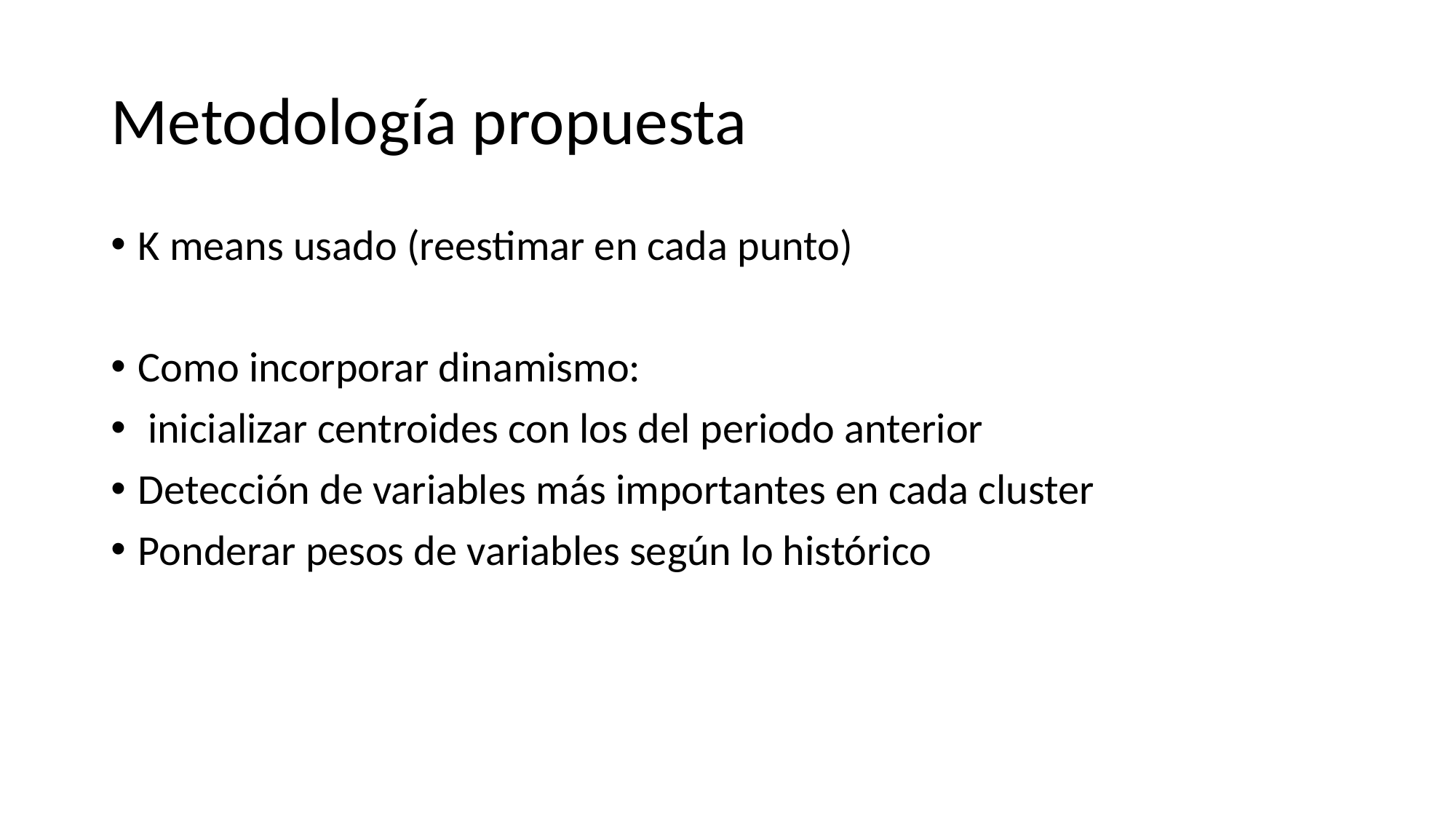

# Metodología propuesta
K means usado (reestimar en cada punto)

Como incorporar dinamismo:
 inicializar centroides con los del periodo anterior
Detección de variables más importantes en cada cluster
Ponderar pesos de variables según lo histórico